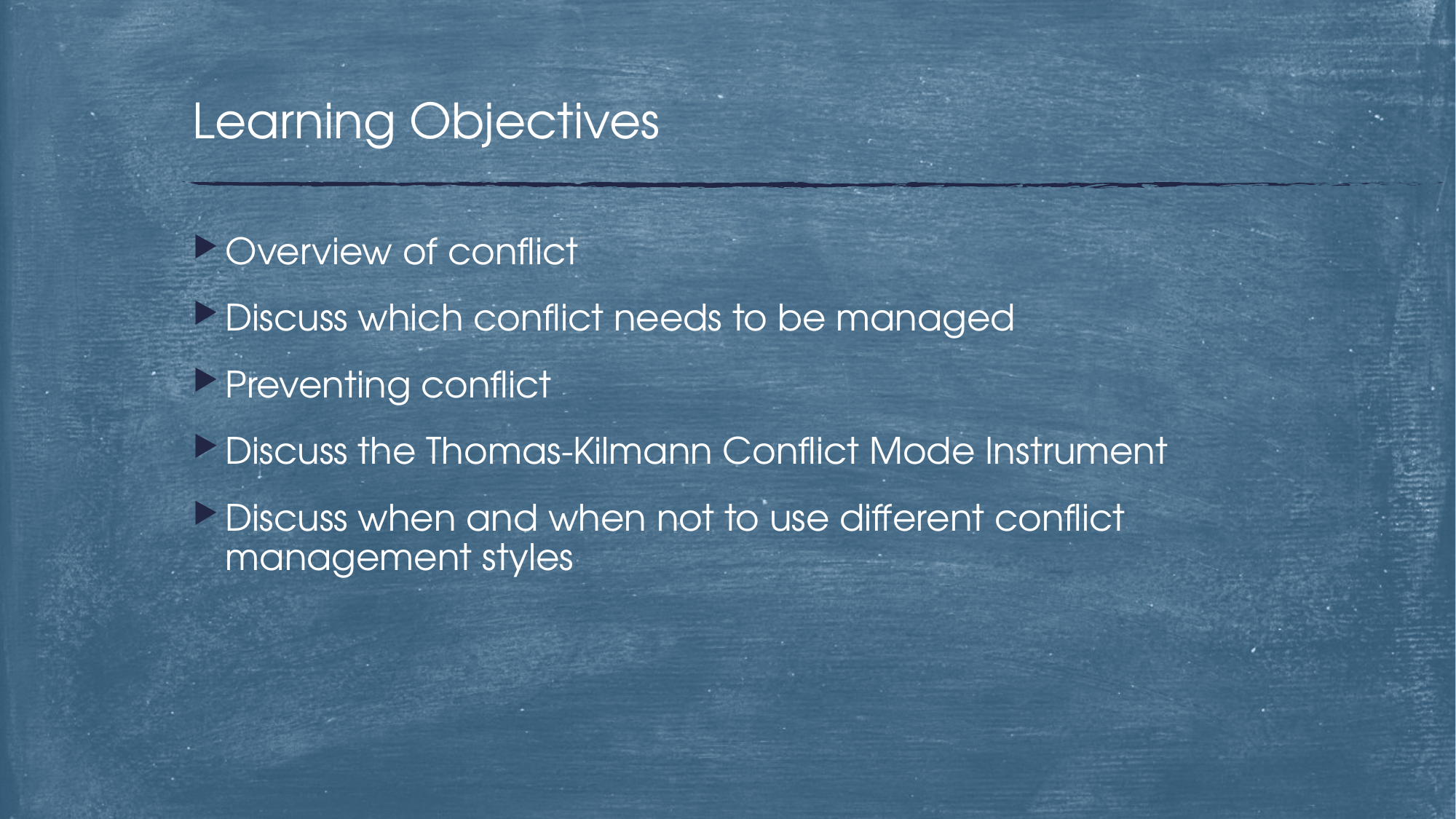

# Learning Objectives
Overview of conflict
Discuss which conflict needs to be managed
Preventing conflict
Discuss the Thomas-Kilmann Conflict Mode Instrument
Discuss when and when not to use different conflict management styles